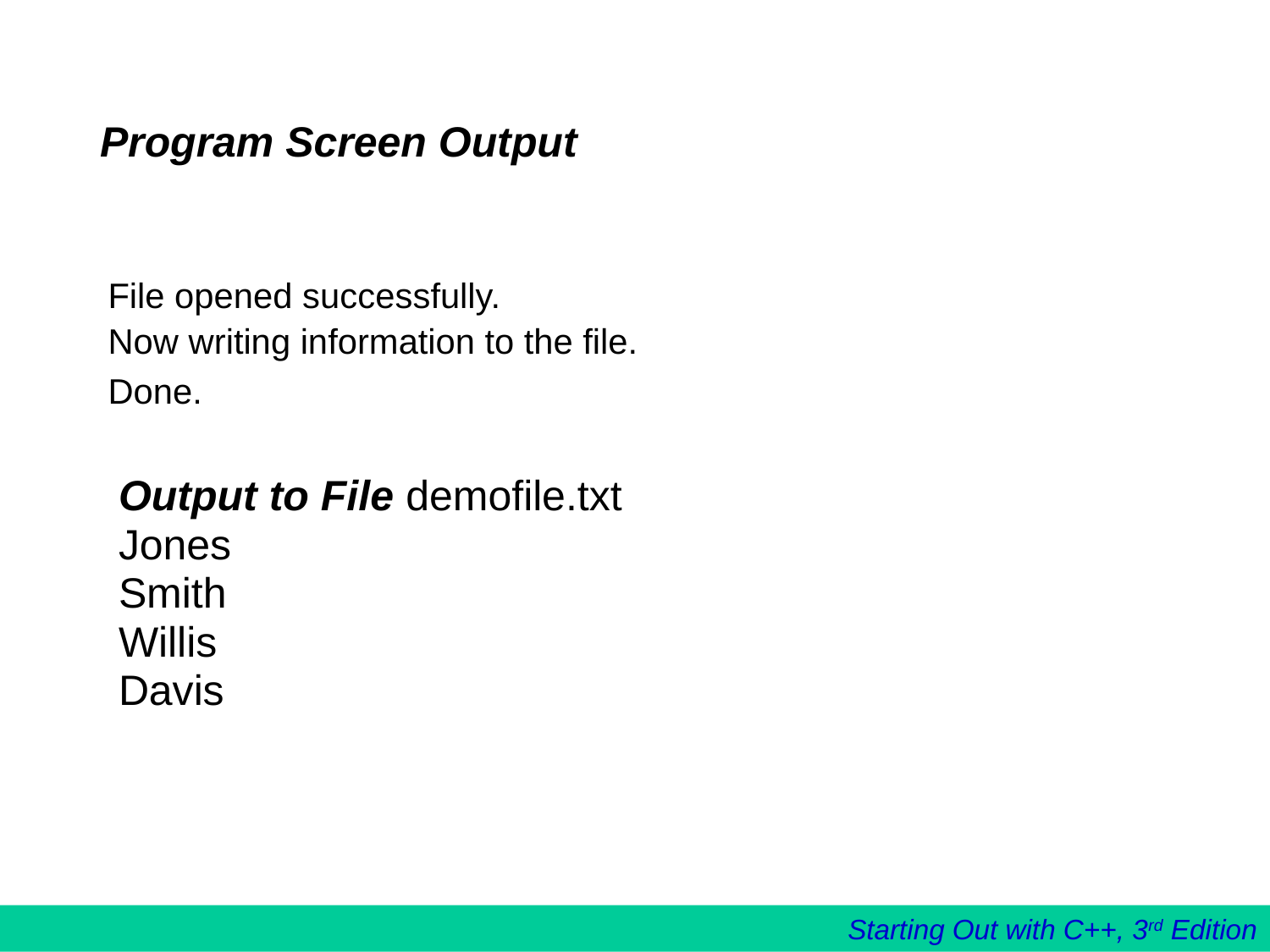

# Program Screen Output
File opened successfully.
Now writing information to the file.
Done.

Output to File demofile.txt
Jones
Smith
Willis
Davis